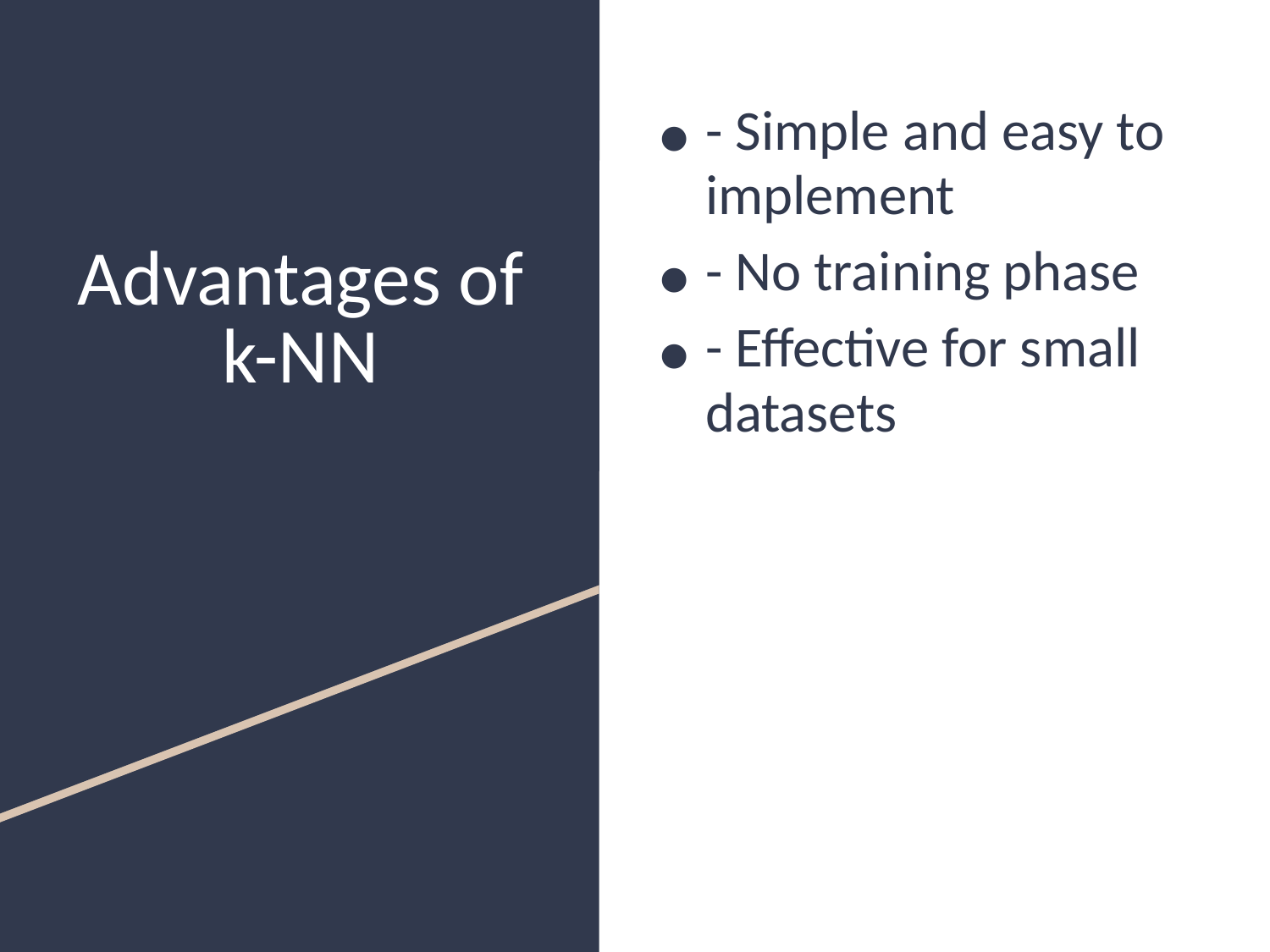

# Advantages of k-NN
- Simple and easy to implement
- No training phase
- Effective for small datasets